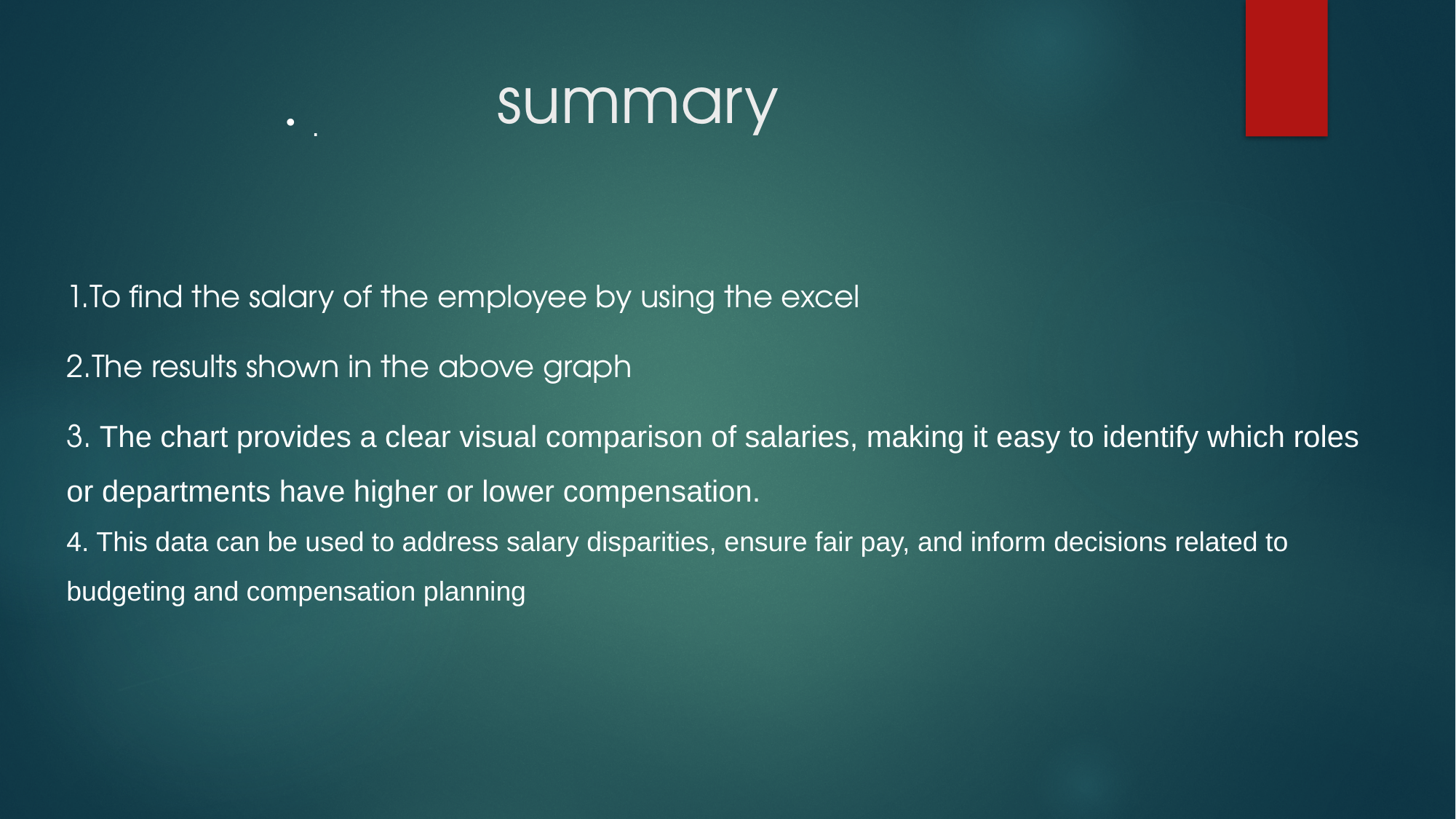

# summary

.
1.To find the salary of the employee by using the excel
2.The results shown in the above graph
3. The chart provides a clear visual comparison of salaries, making it easy to identify which roles or departments have higher or lower compensation.
4. This data can be used to address salary disparities, ensure fair pay, and inform decisions related to budgeting and compensation planning